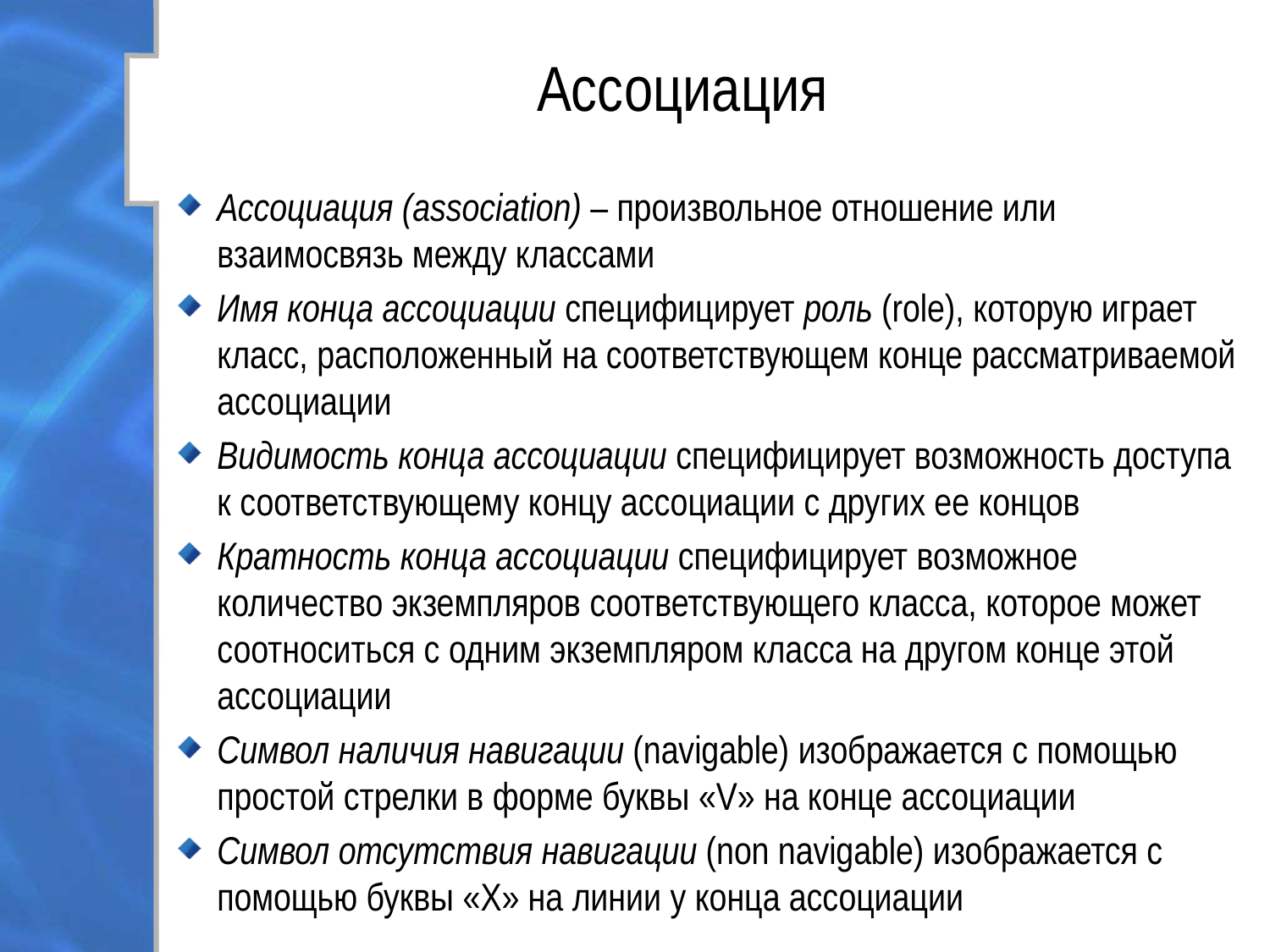

# Ассоциация
Ассоциация (association) – произвольное отношение или взаимосвязь между классами
Имя конца ассоциации специфицирует роль (role), которую играет класс, расположенный на соответствующем конце рассматриваемой ассоциации
Видимость конца ассоциации специфицирует возможность доступа к соответствующему концу ассоциации с других ее концов
Кратность конца ассоциации специфицирует возможное количество экземпляров соответствующего класса, которое может соотноситься с одним экземпляром класса на другом конце этой ассоциации
Символ наличия навигации (navigable) изображается с помощью простой стрелки в форме буквы «V» на конце ассоциации
Символ отсутствия навигации (non navigable) изображается с помощью буквы «X» на линии у конца ассоциации